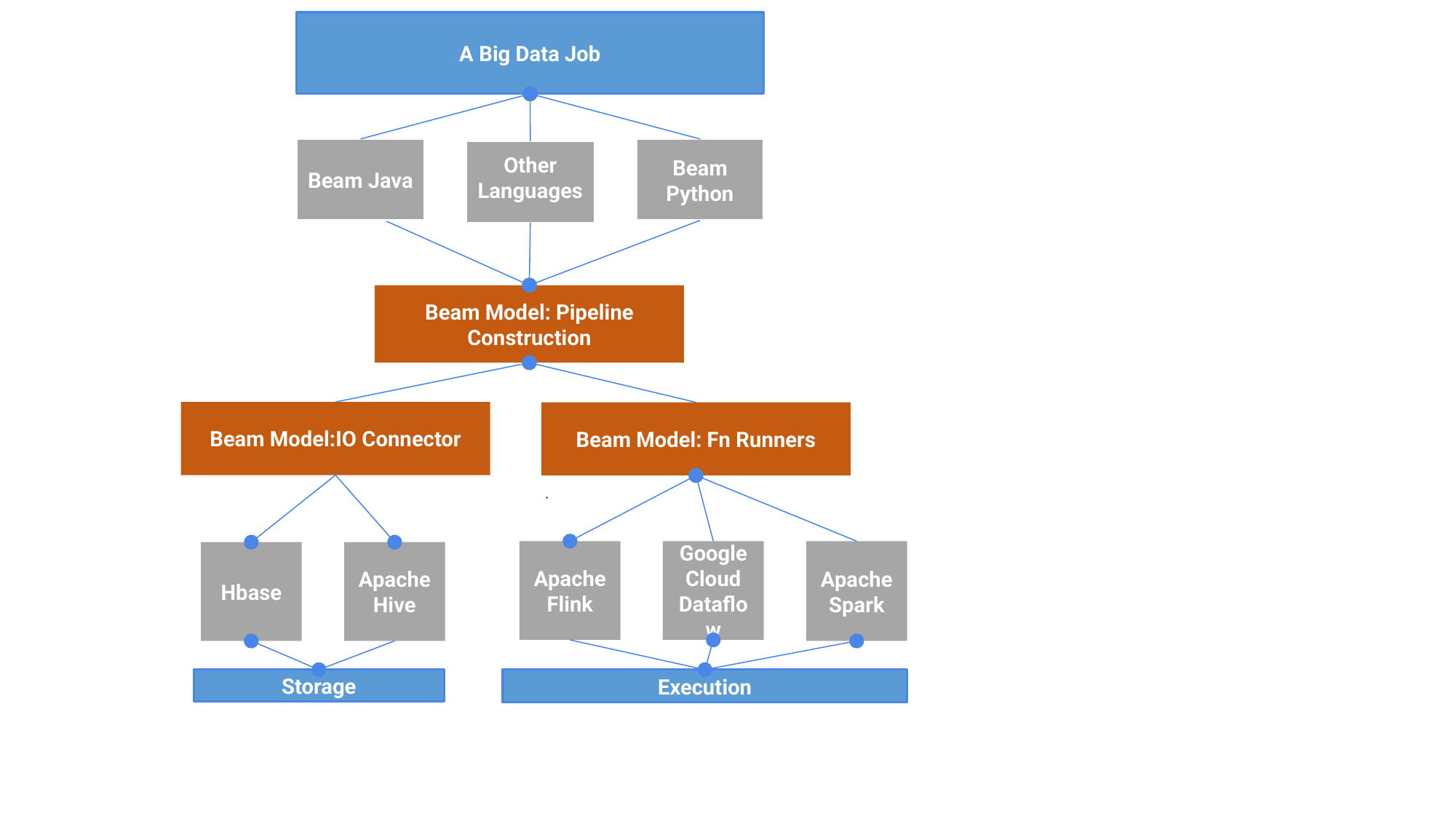

A Big Data Job
Beam Java
Beam Python
Other
Languages
Beam Model: Pipeline Construction
Beam Model:IO Connector
Beam Model: Fn Runners

Apache Flink
Google Cloud Dataflow
Apache Spark
Hbase
Apache
Hive
Storage
Execution